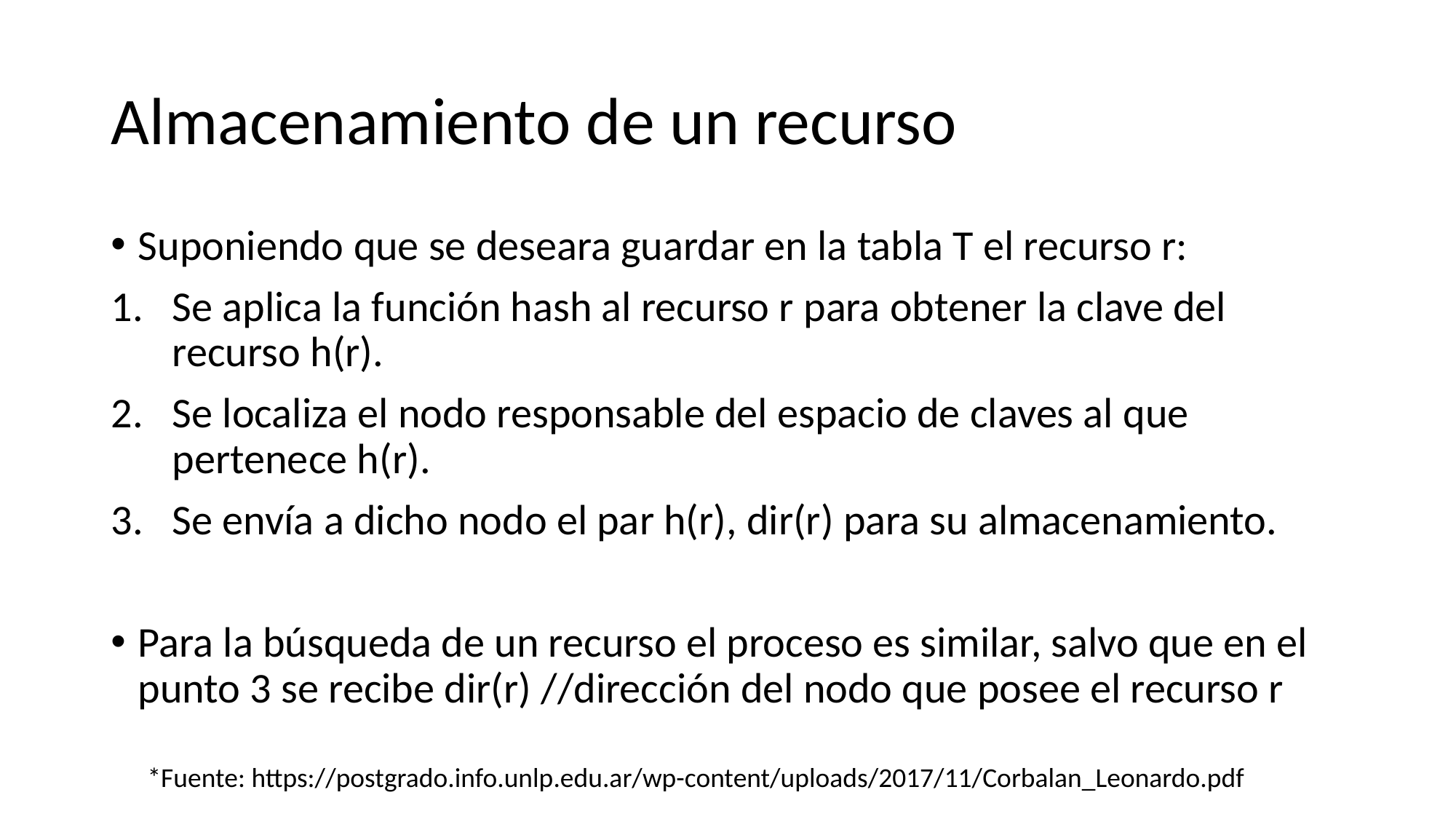

# Almacenamiento de un recurso
Suponiendo que se deseara guardar en la tabla T el recurso r:
Se aplica la función hash al recurso r para obtener la clave del recurso h(r).
Se localiza el nodo responsable del espacio de claves al que pertenece h(r).
Se envía a dicho nodo el par h(r), dir(r) para su almacenamiento.

Para la búsqueda de un recurso el proceso es similar, salvo que en el punto 3 se recibe dir(r) //dirección del nodo que posee el recurso r

*Fuente: https://postgrado.info.unlp.edu.ar/wp-content/uploads/2017/11/Corbalan_Leonardo.pdf